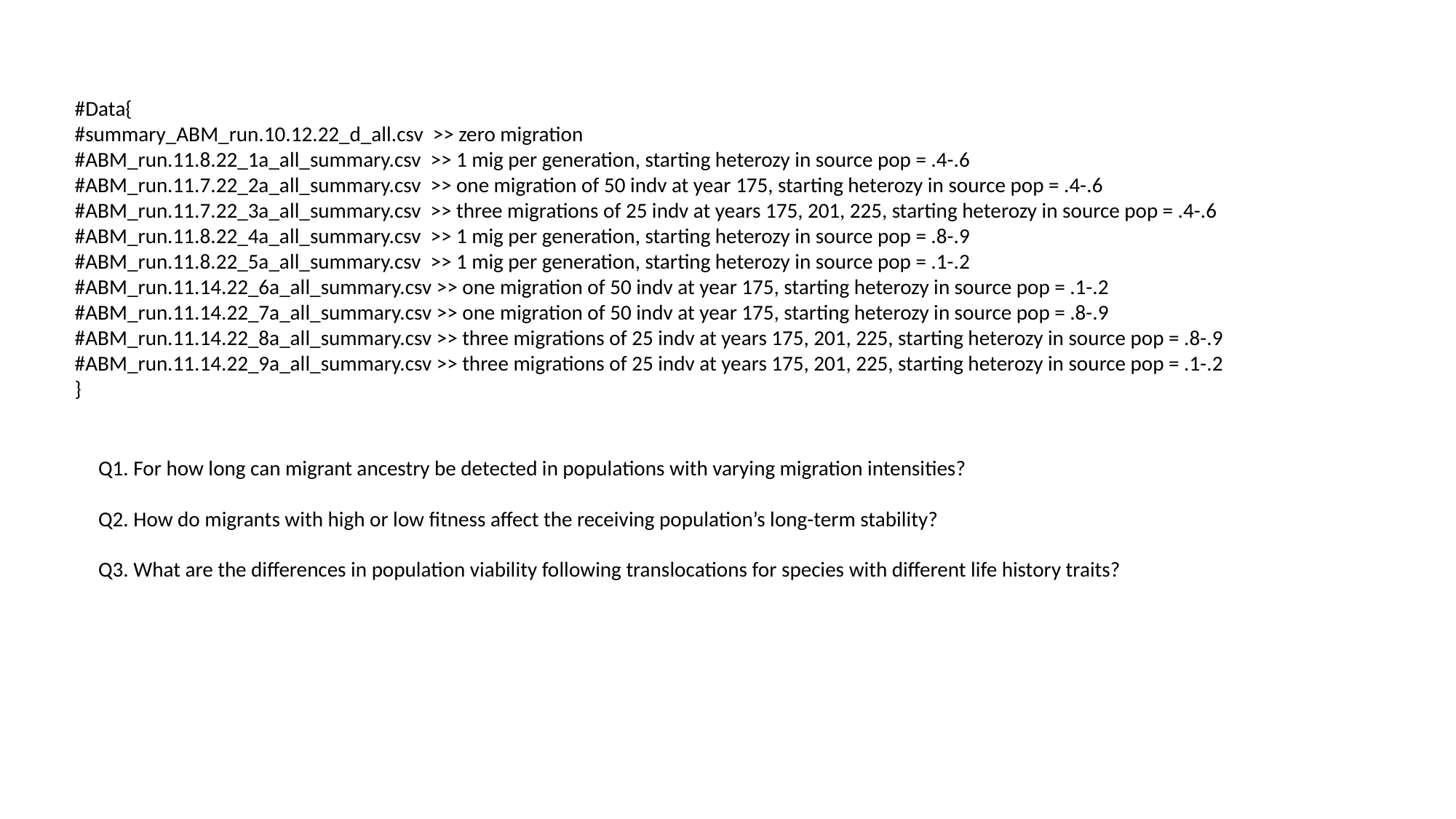

#Data{
#summary_ABM_run.10.12.22_d_all.csv  >> zero migration
#ABM_run.11.8.22_1a_all_summary.csv  >> 1 mig per generation, starting heterozy in source pop = .4-.6
#ABM_run.11.7.22_2a_all_summary.csv  >> one migration of 50 indv at year 175, starting heterozy in source pop = .4-.6
#ABM_run.11.7.22_3a_all_summary.csv  >> three migrations of 25 indv at years 175, 201, 225, starting heterozy in source pop = .4-.6
#ABM_run.11.8.22_4a_all_summary.csv  >> 1 mig per generation, starting heterozy in source pop = .8-.9
#ABM_run.11.8.22_5a_all_summary.csv  >> 1 mig per generation, starting heterozy in source pop = .1-.2
#ABM_run.11.14.22_6a_all_summary.csv >> one migration of 50 indv at year 175, starting heterozy in source pop = .1-.2
#ABM_run.11.14.22_7a_all_summary.csv >> one migration of 50 indv at year 175, starting heterozy in source pop = .8-.9
#ABM_run.11.14.22_8a_all_summary.csv >> three migrations of 25 indv at years 175, 201, 225, starting heterozy in source pop = .8-.9
#ABM_run.11.14.22_9a_all_summary.csv >> three migrations of 25 indv at years 175, 201, 225, starting heterozy in source pop = .1-.2
}
Q1. For how long can migrant ancestry be detected in populations with varying migration intensities?

Q2. How do migrants with high or low fitness affect the receiving population’s long-term stability?

Q3. What are the differences in population viability following translocations for species with different life history traits?